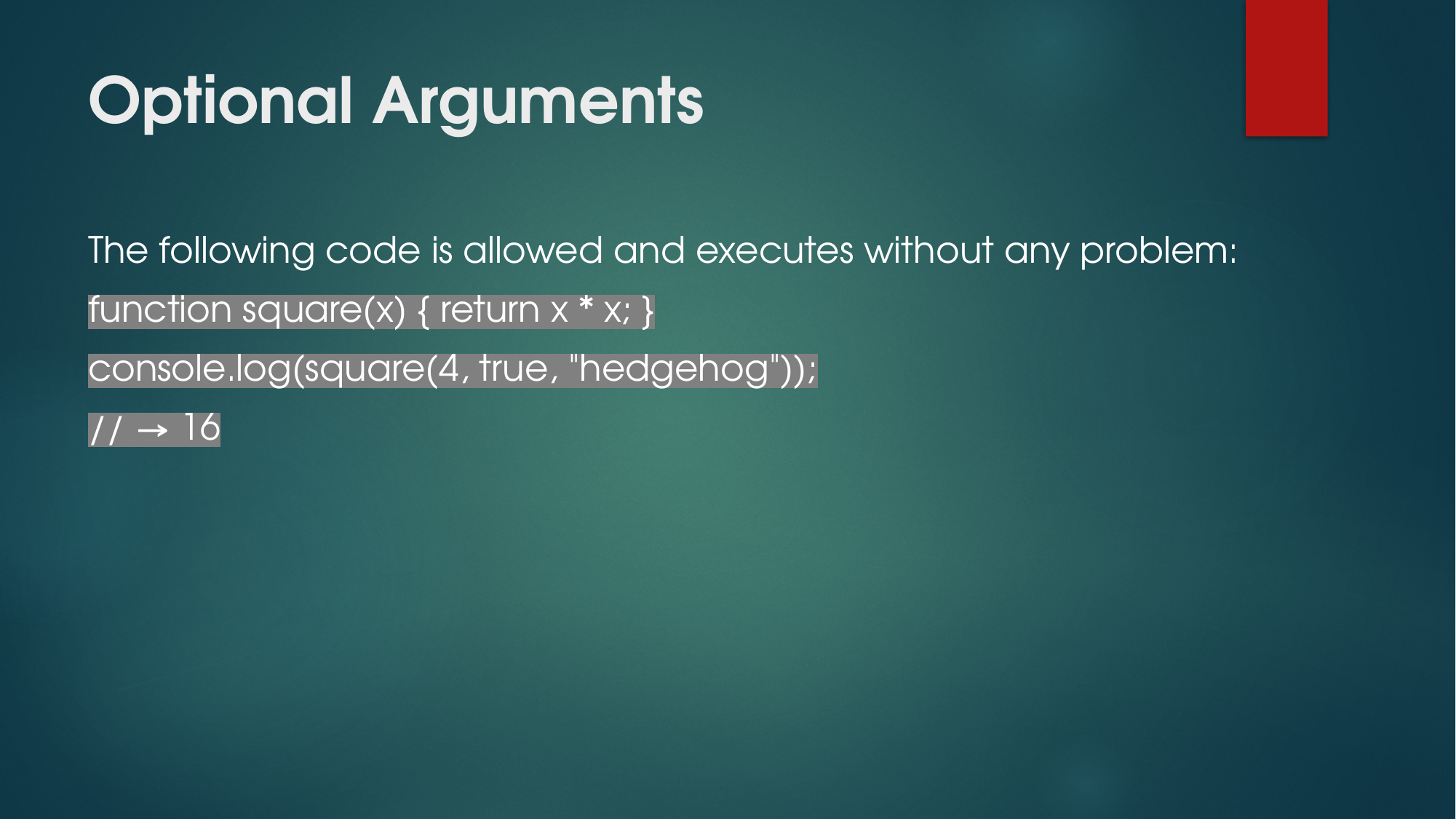

# Optional Arguments
The following code is allowed and executes without any problem:
function square(x) { return x * x; }
console.log(square(4, true, "hedgehog"));
// → 16